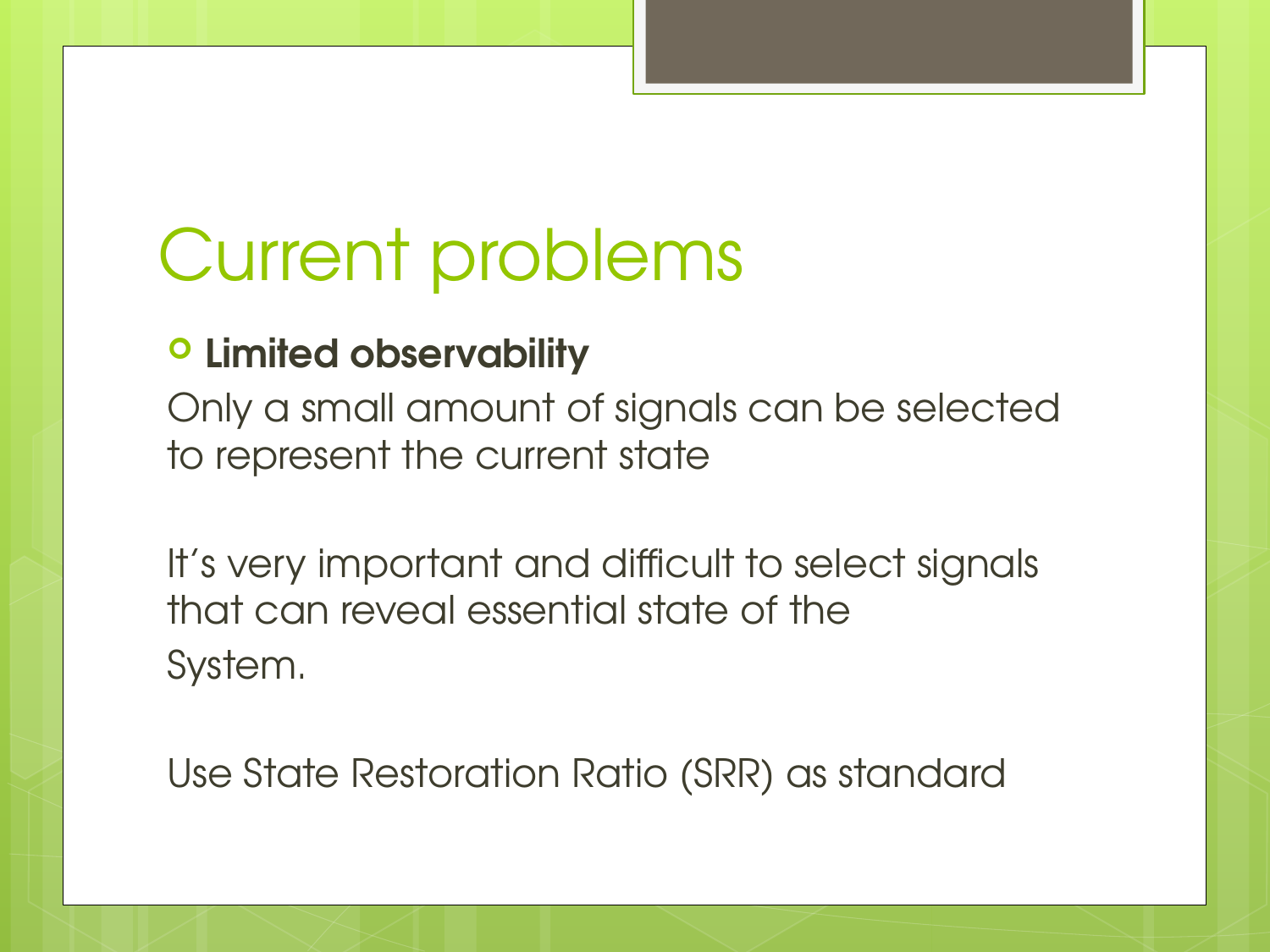

# Current problems
Limited observability
Only a small amount of signals can be selected to represent the current state

It’s very important and difficult to select signals that can reveal essential state of the
System.

Use State Restoration Ratio (SRR) as standard